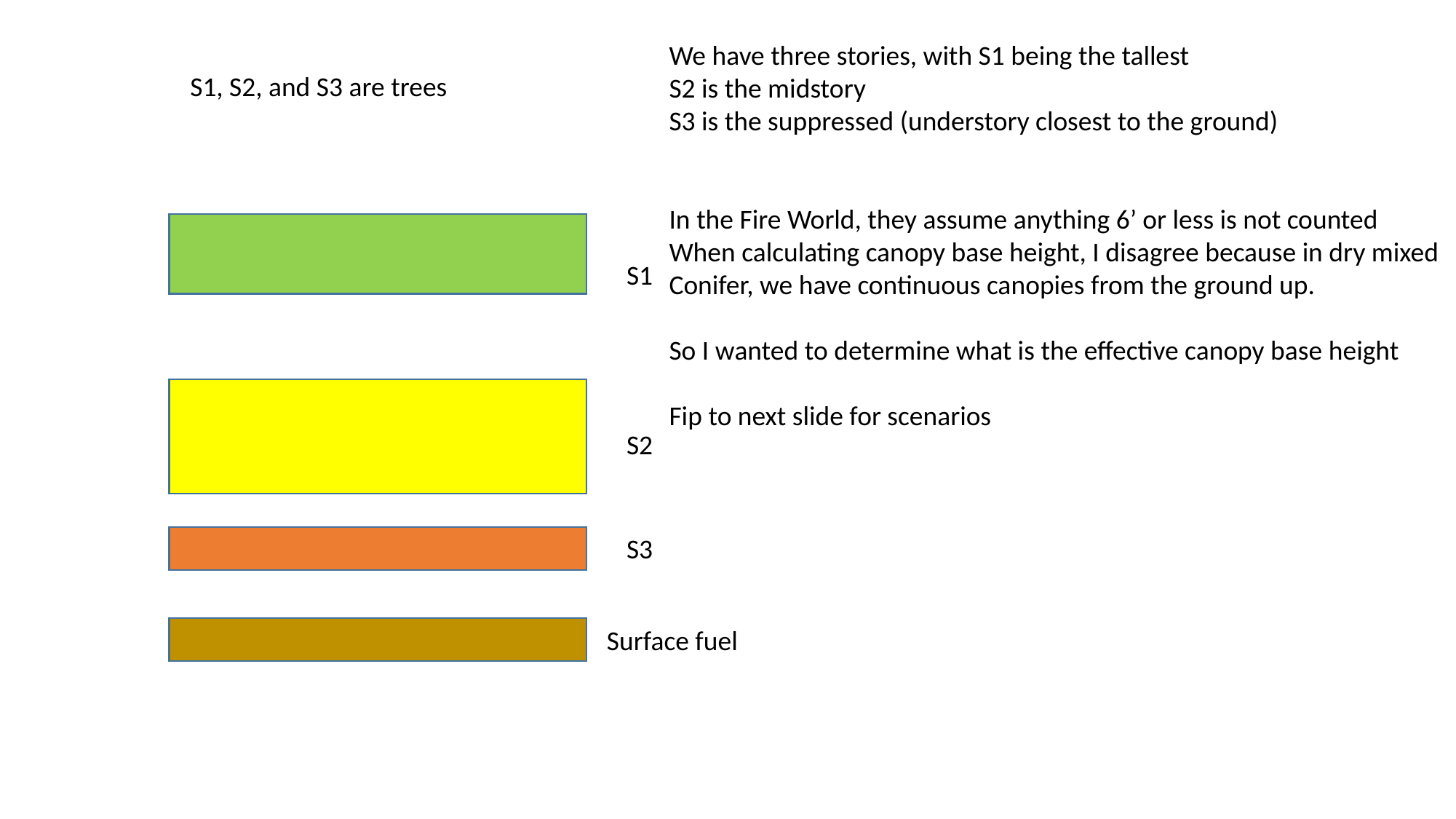

We have three stories, with S1 being the tallest
S2 is the midstory
S3 is the suppressed (understory closest to the ground)

In the Fire World, they assume anything 6’ or less is not counted
When calculating canopy base height, I disagree because in dry mixed
Conifer, we have continuous canopies from the ground up.

So I wanted to determine what is the effective canopy base height

Fip to next slide for scenarios
S1, S2, and S3 are trees

S1

S2
S3

Surface fuel